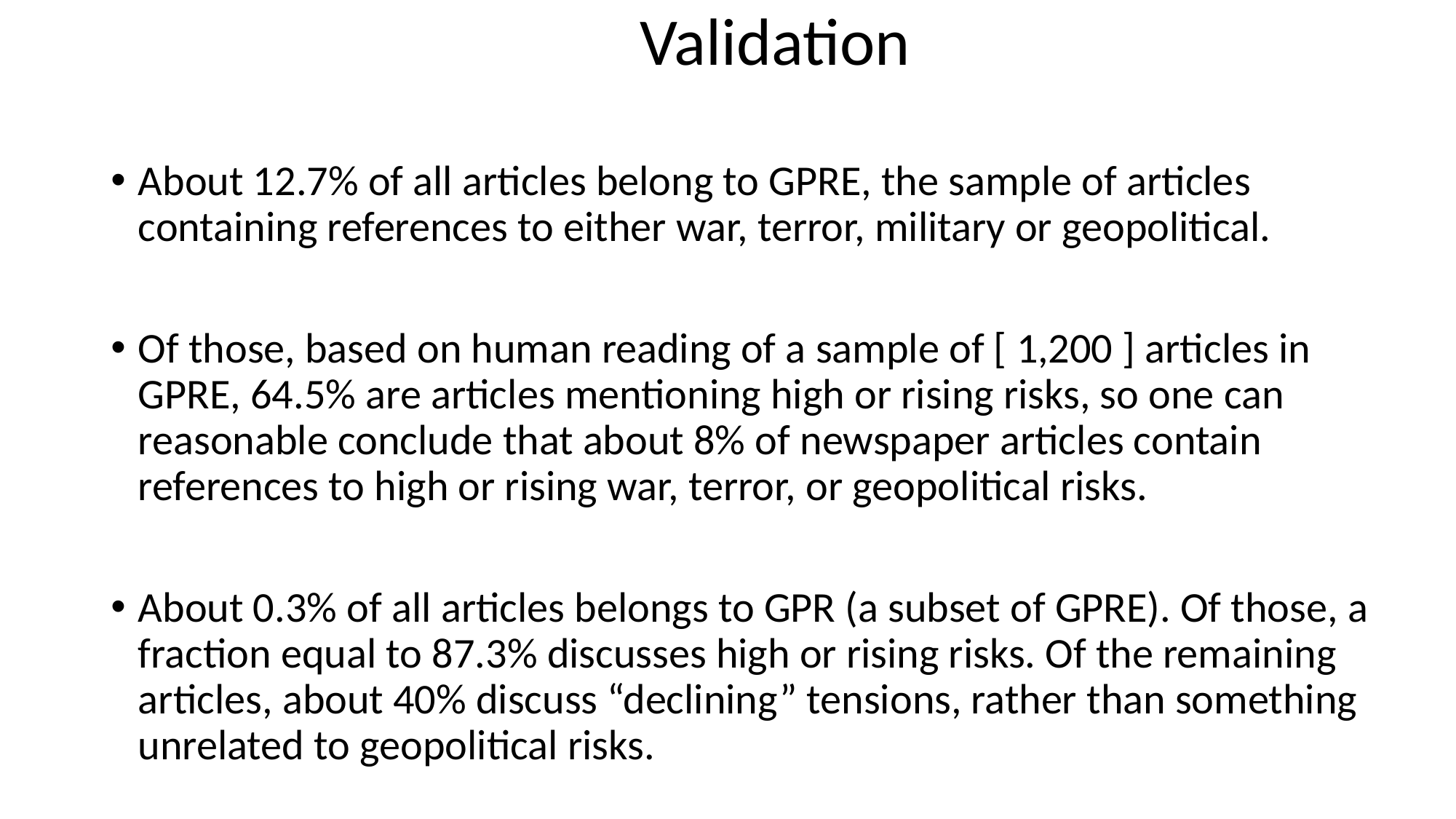

# Validation

About 12.7% of all articles belong to GPRE, the sample of articles containing references to either war, terror, military or geopolitical.

Of those, based on human reading of a sample of [ 1,200 ] articles in GPRE, 64.5% are articles mentioning high or rising risks, so one can reasonable conclude that about 8% of newspaper articles contain references to high or rising war, terror, or geopolitical risks.

About 0.3% of all articles belongs to GPR (a subset of GPRE). Of those, a fraction equal to 87.3% discusses high or rising risks. Of the remaining articles, about 40% discuss “declining” tensions, rather than something unrelated to geopolitical risks.